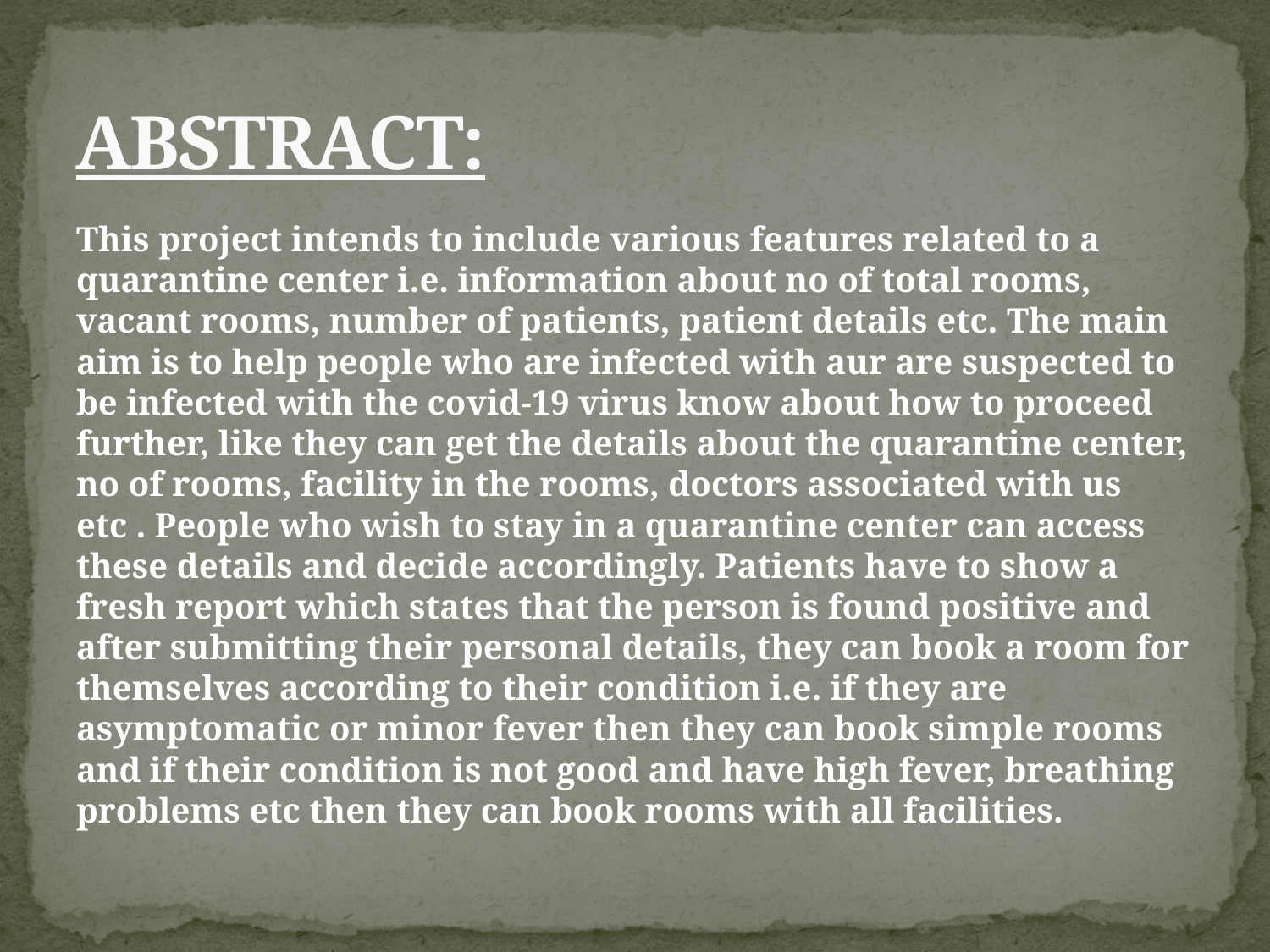

# ABSTRACT:
This project intends to include various features related to a quarantine center i.e. information about no of total rooms, vacant rooms, number of patients, patient details etc. The main aim is to help people who are infected with aur are suspected to be infected with the covid-19 virus know about how to proceed further, like they can get the details about the quarantine center, no of rooms, facility in the rooms, doctors associated with us etc . People who wish to stay in a quarantine center can access these details and decide accordingly. Patients have to show a fresh report which states that the person is found positive and after submitting their personal details, they can book a room for themselves according to their condition i.e. if they are asymptomatic or minor fever then they can book simple rooms and if their condition is not good and have high fever, breathing problems etc then they can book rooms with all facilities.